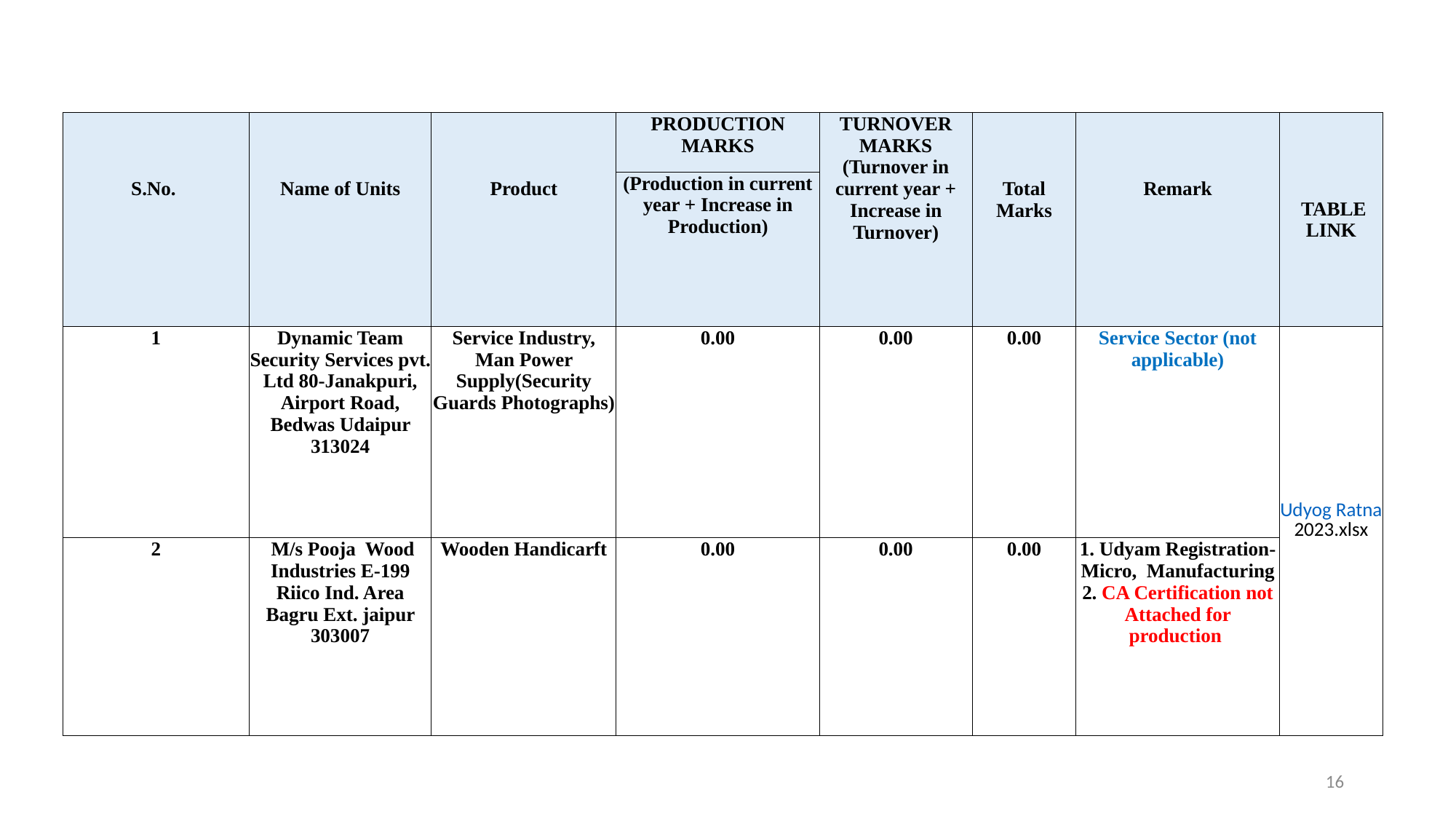

| S.No. | Name of Units | Product | PRODUCTION MARKS | TURNOVER MARKS (Turnover in current year + Increase in Turnover) | Total Marks | Remark | TABLE LINK |
| --- | --- | --- | --- | --- | --- | --- | --- |
|  |  |  | (Production in current year + Increase in Production) |  |  |  |  |
| 1 | Dynamic Team Security Services pvt. Ltd 80-Janakpuri, Airport Road, Bedwas Udaipur 313024 | Service Industry, Man Power Supply(Security Guards Photographs) | 0.00 | 0.00 | 0.00 | Service Sector (not applicable) | Udyog Ratna 2023.xlsx |
| 2 | M/s Pooja Wood Industries E-199 Riico Ind. Area Bagru Ext. jaipur 303007 | Wooden Handicarft | 0.00 | 0.00 | 0.00 | 1. Udyam Registration-Micro, Manufacturing 2. CA Certification not Attached for production |  |
16